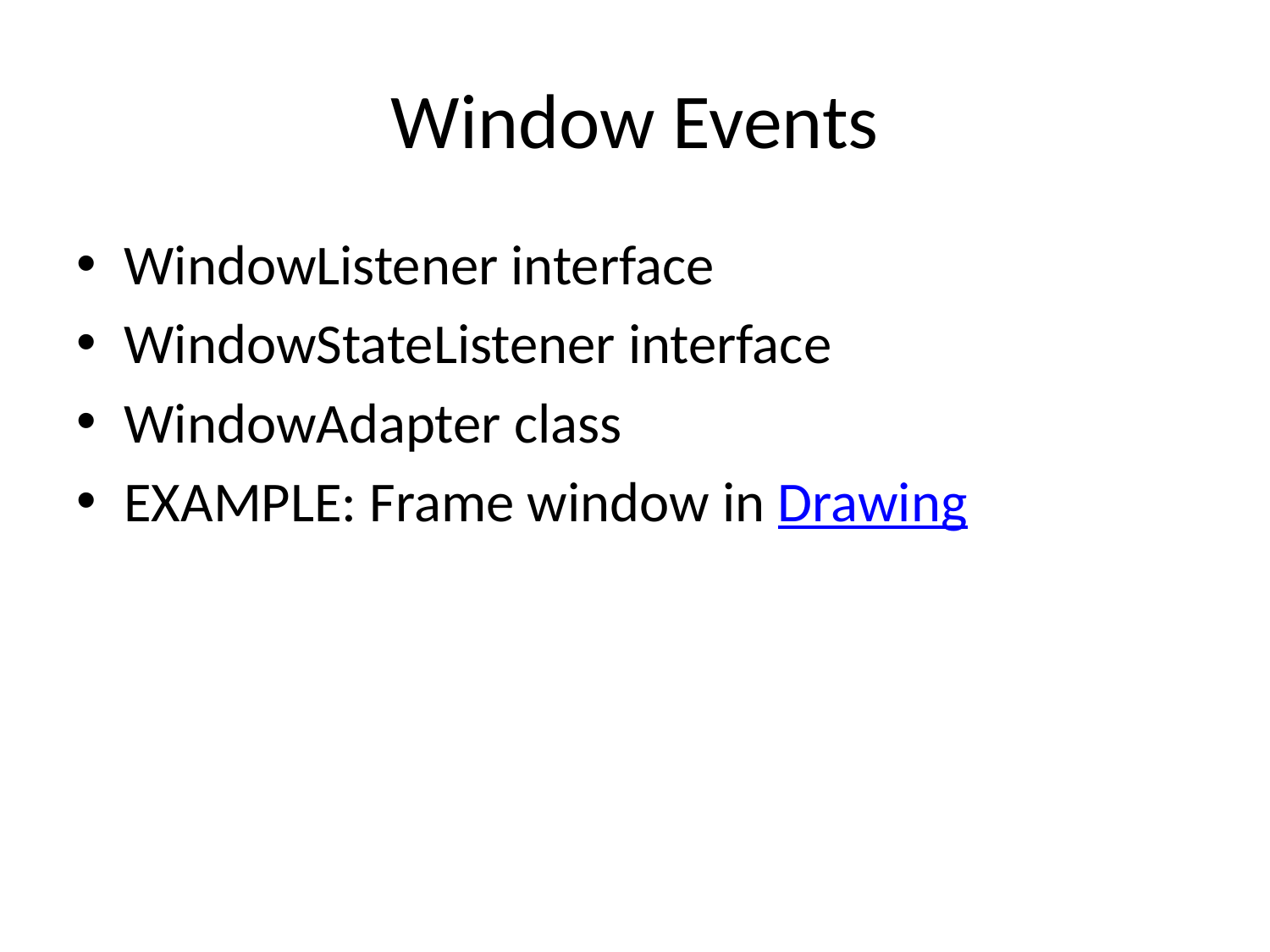

# Window Events
WindowListener interface
WindowStateListener interface
WindowAdapter class
EXAMPLE: Frame window in Drawing